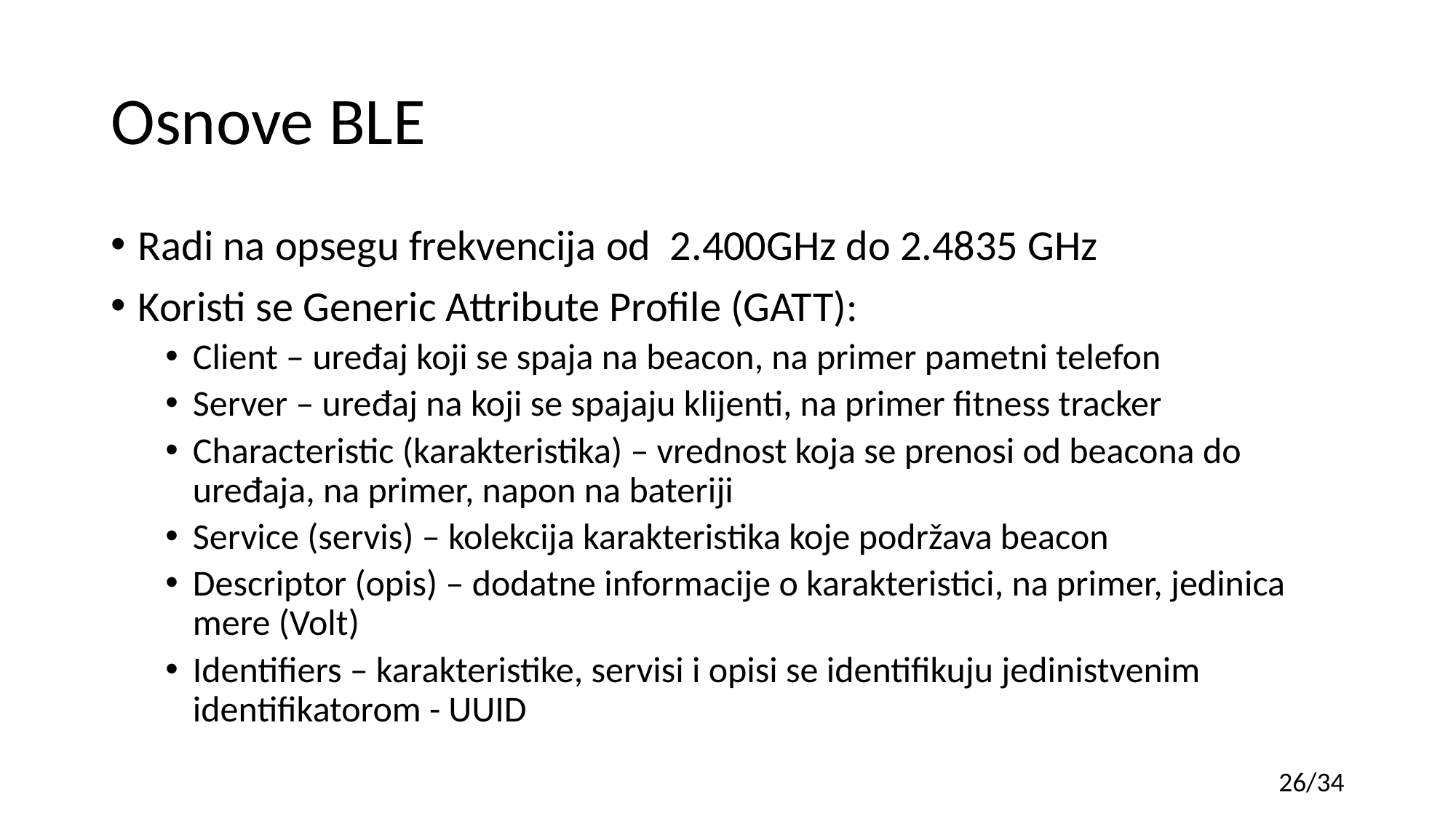

# Osnove BLE
Radi na opsegu frekvencija od  2.400GHz do 2.4835 GHz
Koristi se Generic Attribute Profile (GATT):
Client – uređaj koji se spaja na beacon, na primer pametni telefon
Server – uređaj na koji se spajaju klijenti, na primer fitness tracker
Characteristic (karakteristika) – vrednost koja se prenosi od beacona do uređaja, na primer, napon na bateriji
Service (servis) – kolekcija karakteristika koje podržava beacon
Descriptor (opis) – dodatne informacije o karakteristici, na primer, jedinica mere (Volt)
Identifiers – karakteristike, servisi i opisi se identifikuju jedinistvenim identifikatorom - UUID